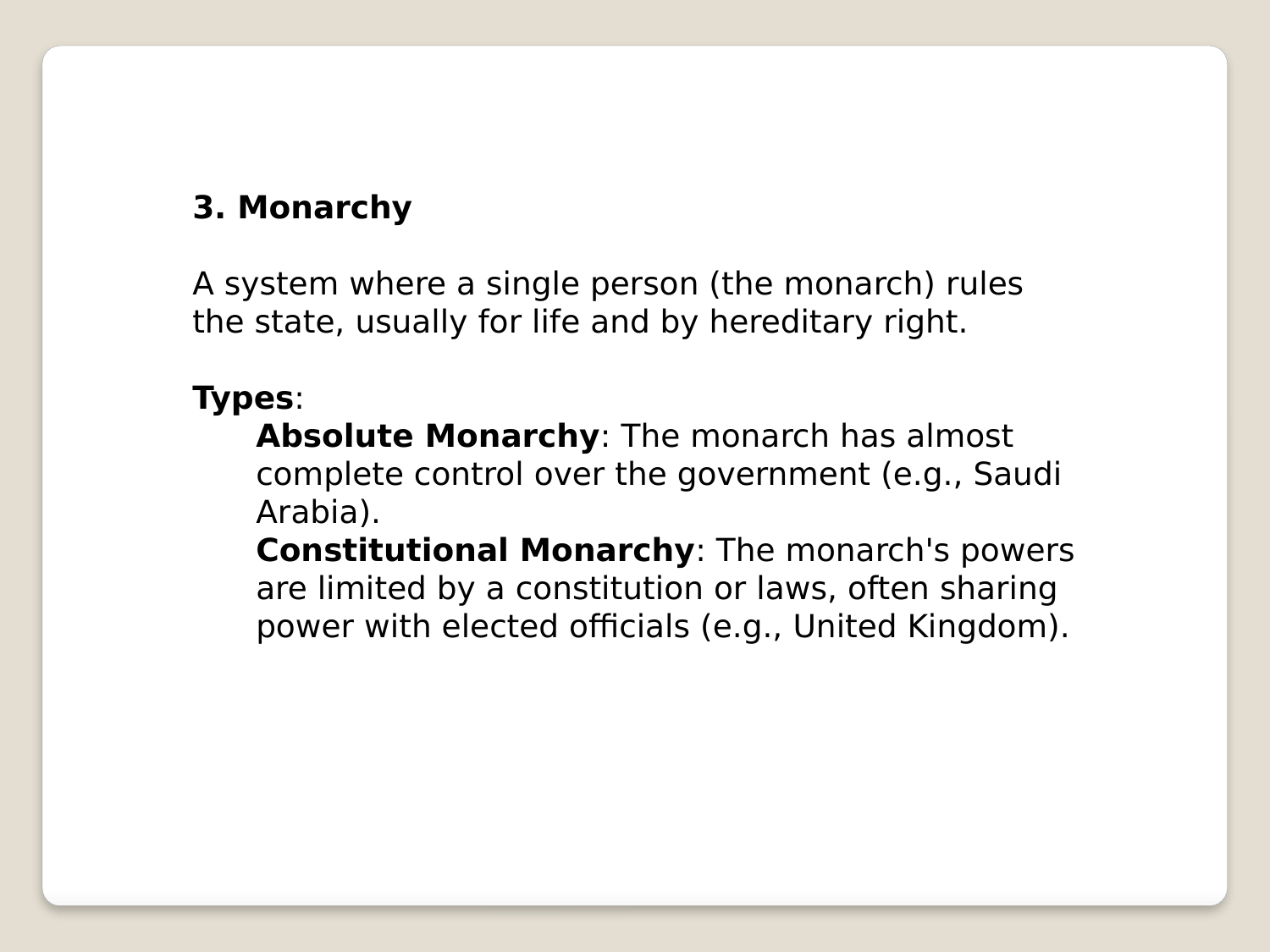

3. Monarchy

A system where a single person (the monarch) rules the state, usually for life and by hereditary right.

Types:
Absolute Monarchy: The monarch has almost complete control over the government (e.g., Saudi Arabia).
Constitutional Monarchy: The monarch's powers are limited by a constitution or laws, often sharing power with elected officials (e.g., United Kingdom).